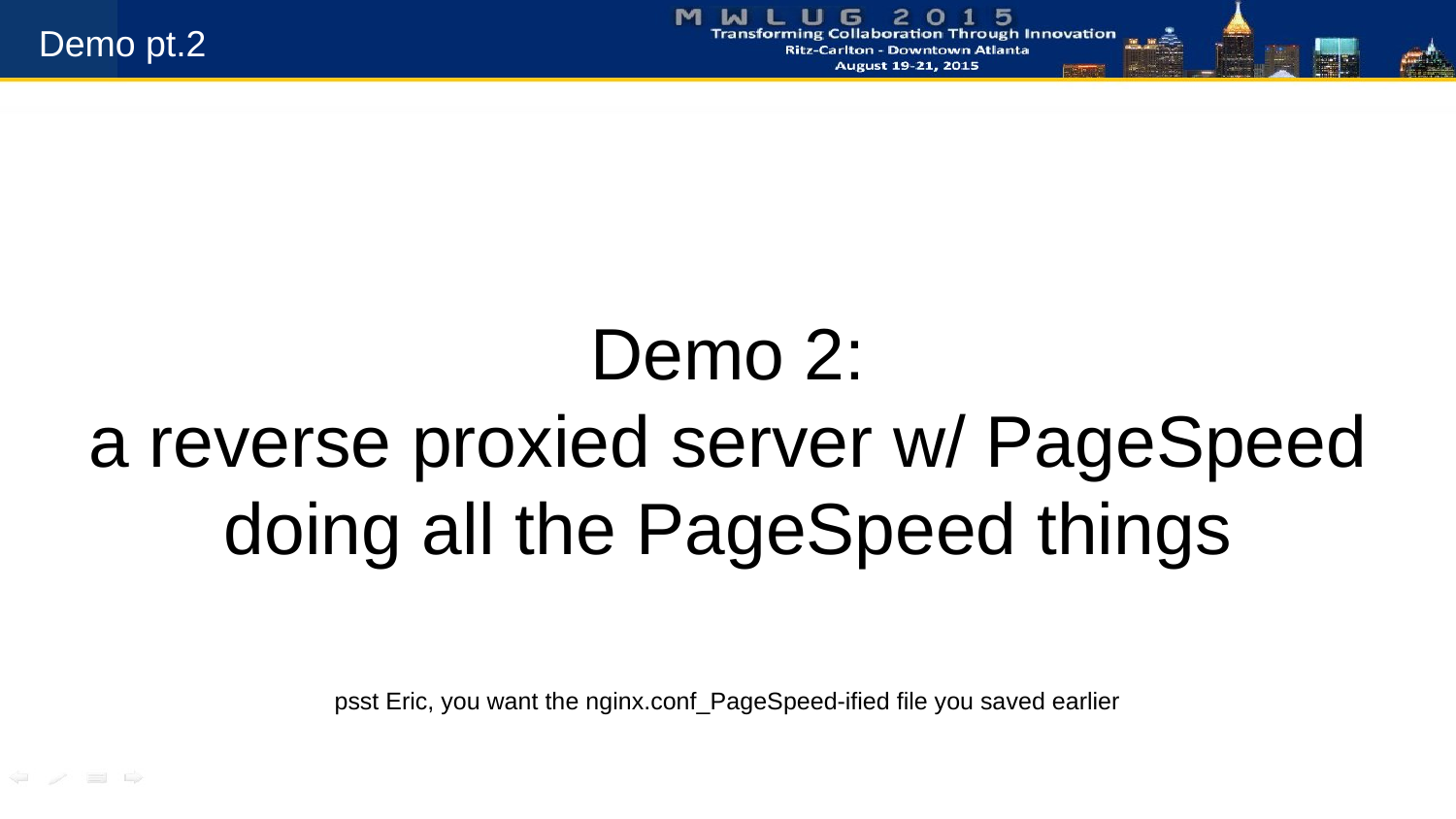

Demo pt.2

Demo 2:
a reverse proxied server w/ PageSpeed doing all the PageSpeed things

psst Eric, you want the nginx.conf_PageSpeed-ified file you saved earlier